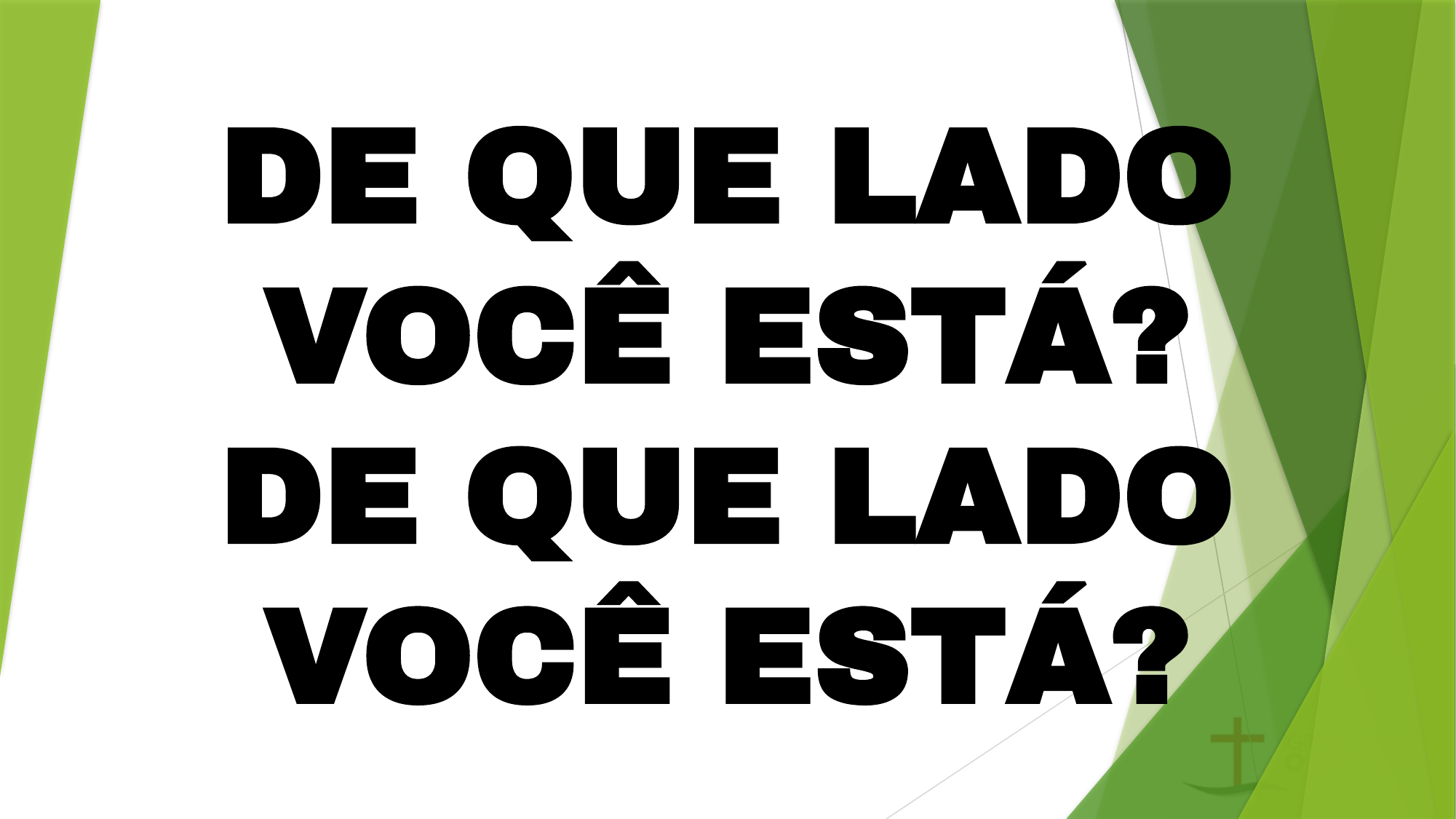

# DE QUE LADO VOCÊ ESTÁ? DE QUE LADO VOCÊ ESTÁ?